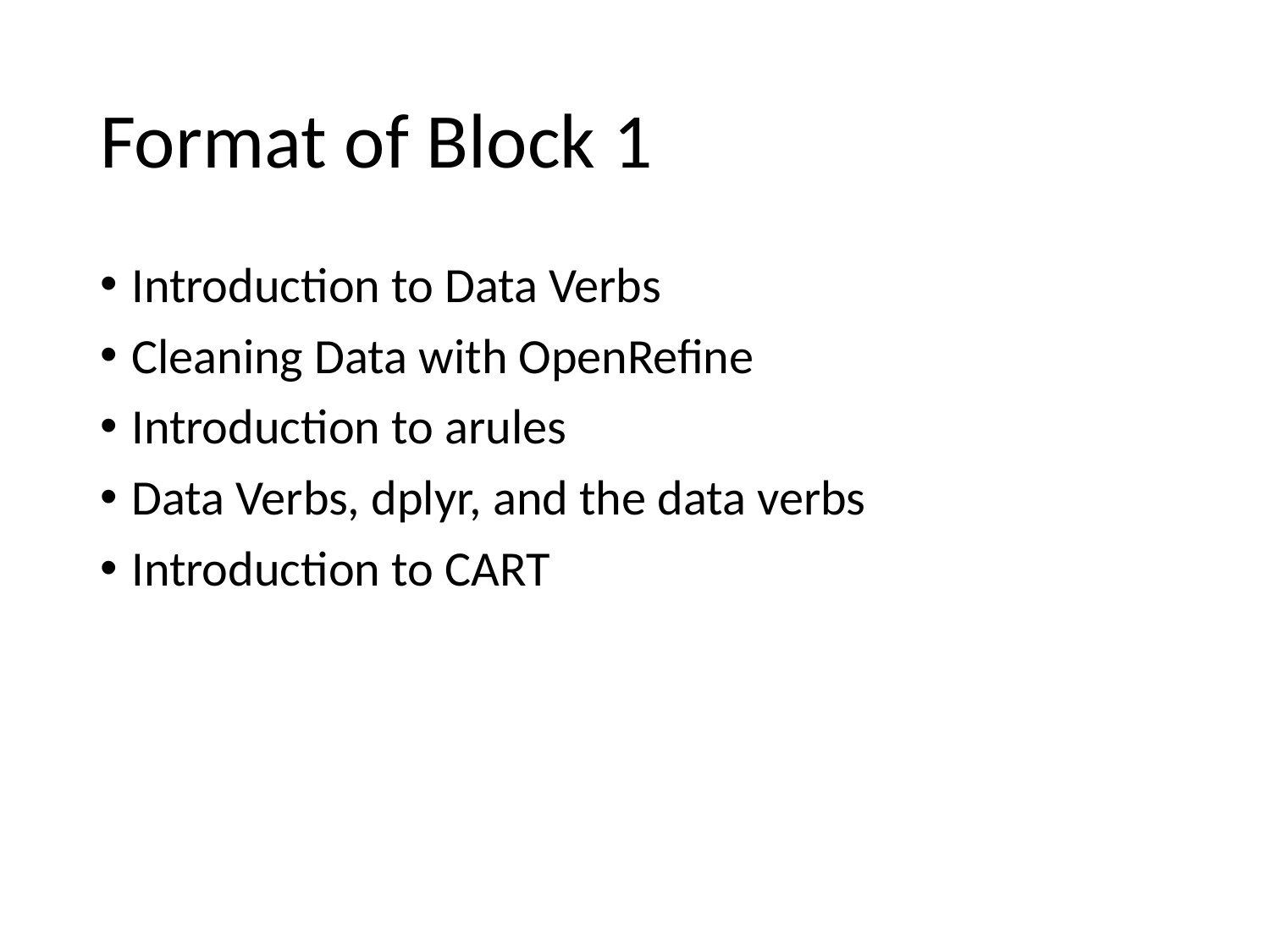

# Format of Block 1
Introduction to Data Verbs
Cleaning Data with OpenRefine
Introduction to arules
Data Verbs, dplyr, and the data verbs
Introduction to CART